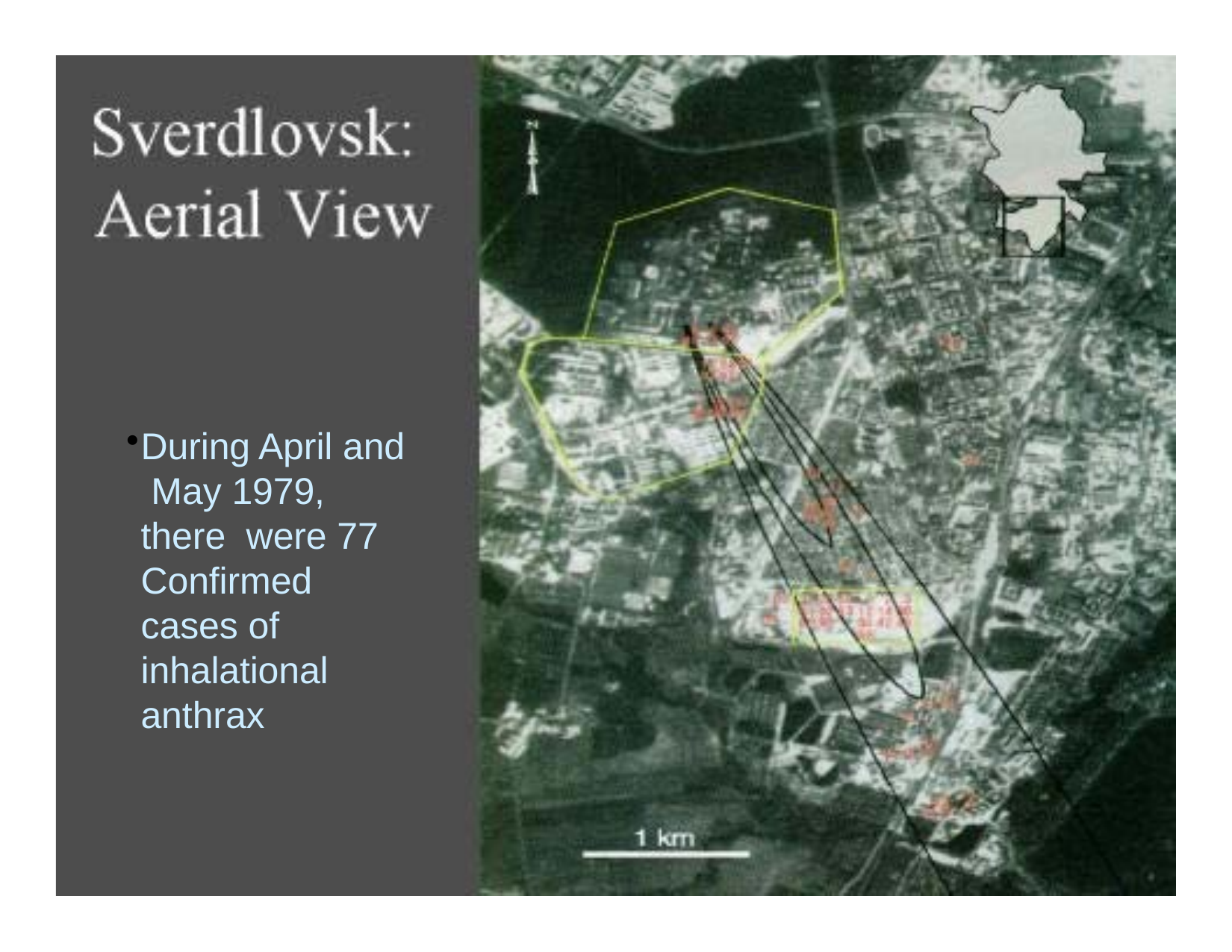

Sverdlovsk
During April and  May 1979, there  were 77  Confirmed  cases of  inhalational  anthrax